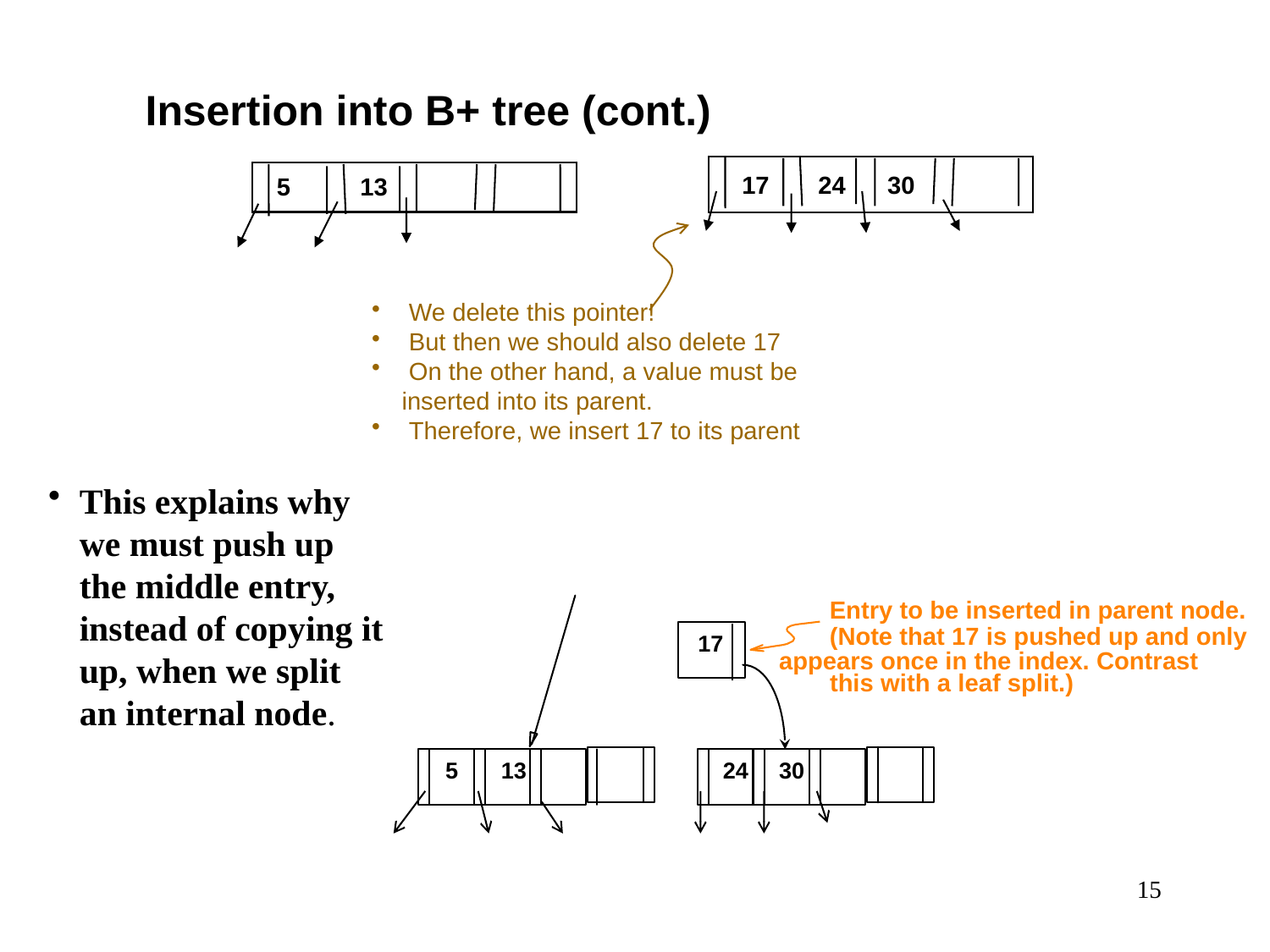

Insertion into B+ tree (cont.)

 17       24      30

    5          13

 We delete this pointer!
 But then we should also delete 17
 On the other hand, a value must be inserted into its parent.
 Therefore, we insert 17 to its parent

This explains why we must push up the middle entry, instead of copying it up, when we split an internal node.
Entry to be inserted in parent node.

appears once in the index. Contrast
this with a leaf split.)

17

5
13
24
30

(Note that 17 is pushed up and only

15